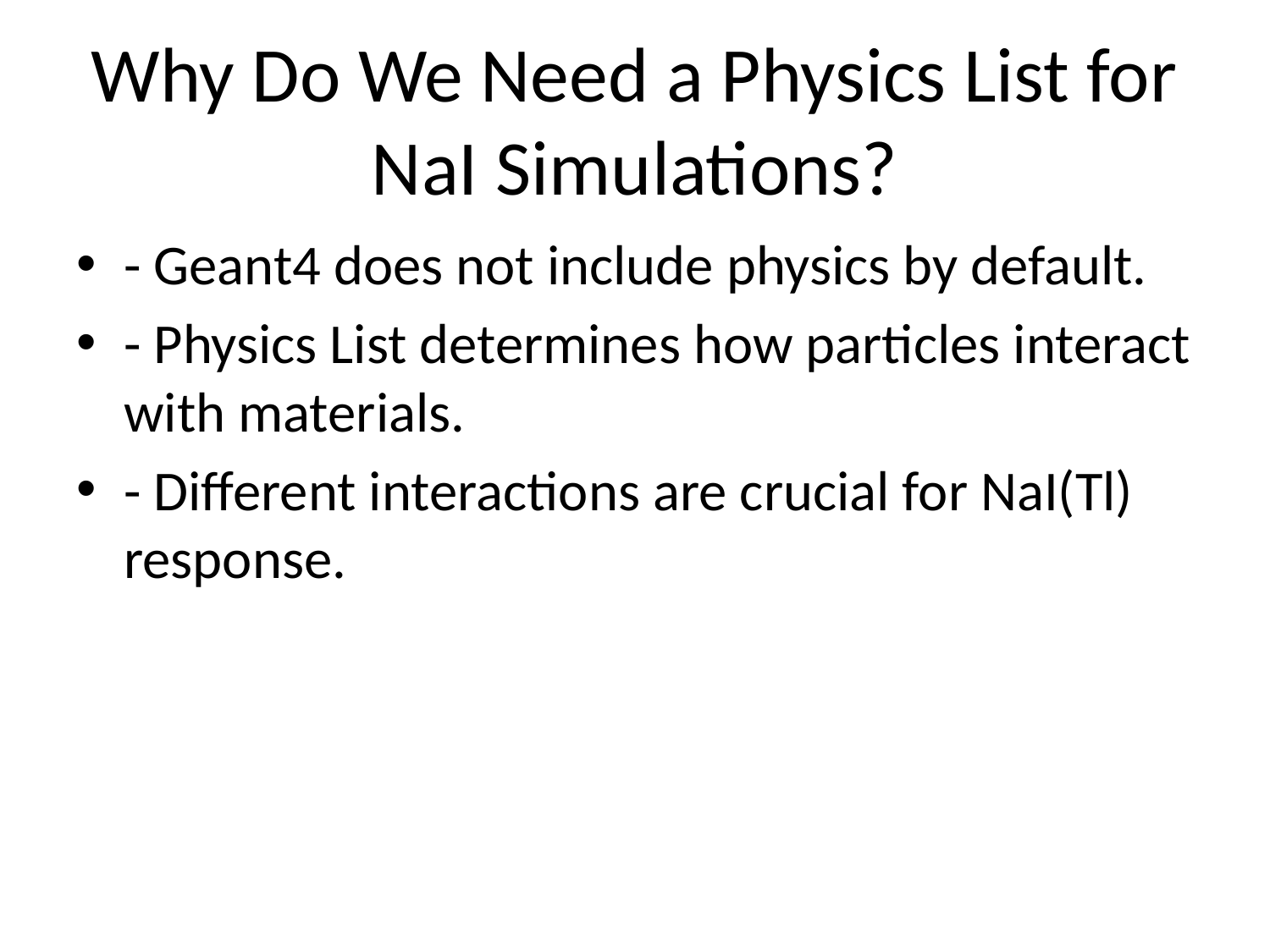

# Why Do We Need a Physics List for NaI Simulations?
- Geant4 does not include physics by default.
- Physics List determines how particles interact with materials.
- Different interactions are crucial for NaI(Tl) response.